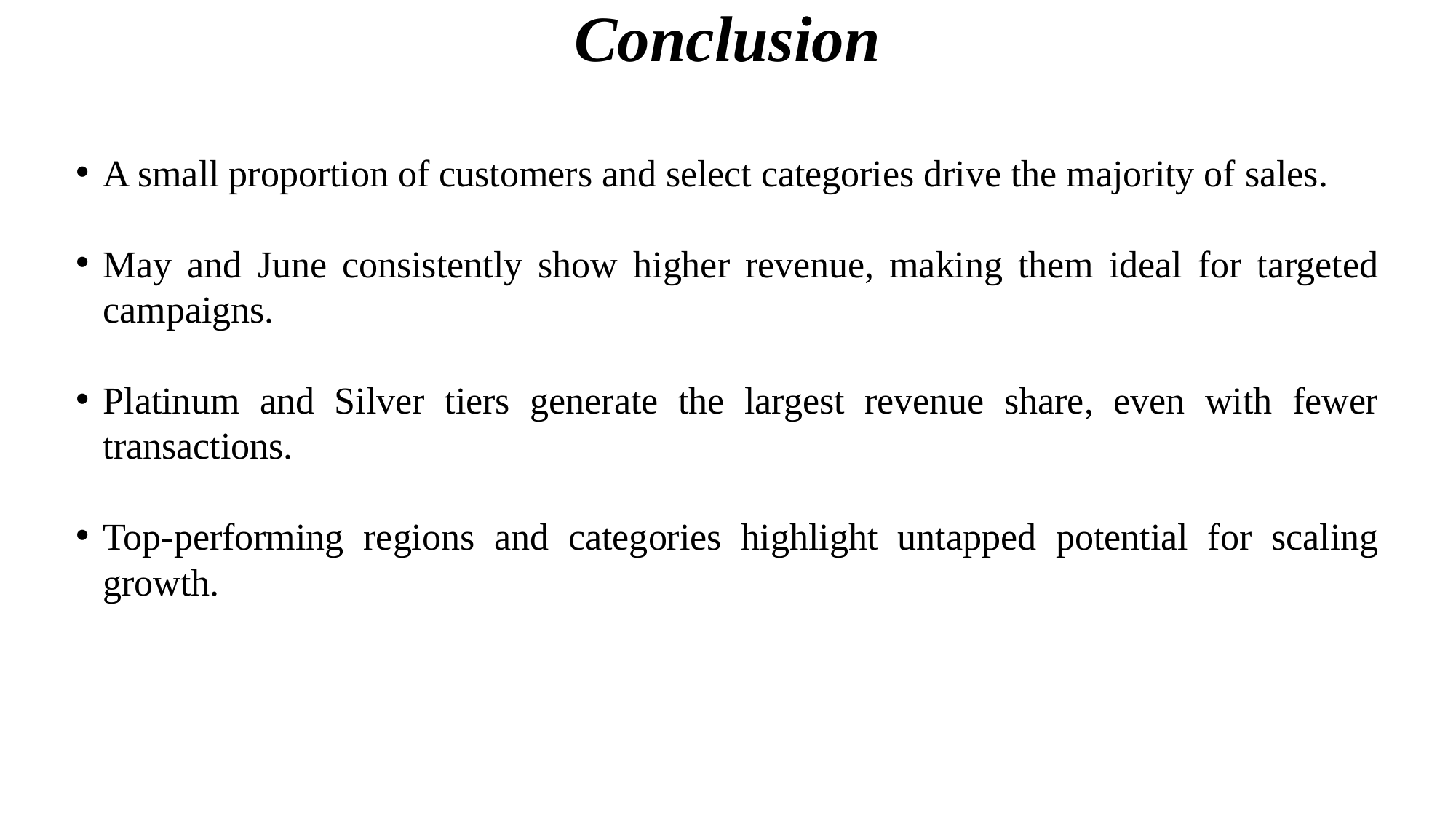

# Conclusion
A small proportion of customers and select categories drive the majority of sales.

May and June consistently show higher revenue, making them ideal for targeted campaigns.

Platinum and Silver tiers generate the largest revenue share, even with fewer transactions.

Top-performing regions and categories highlight untapped potential for scaling growth.